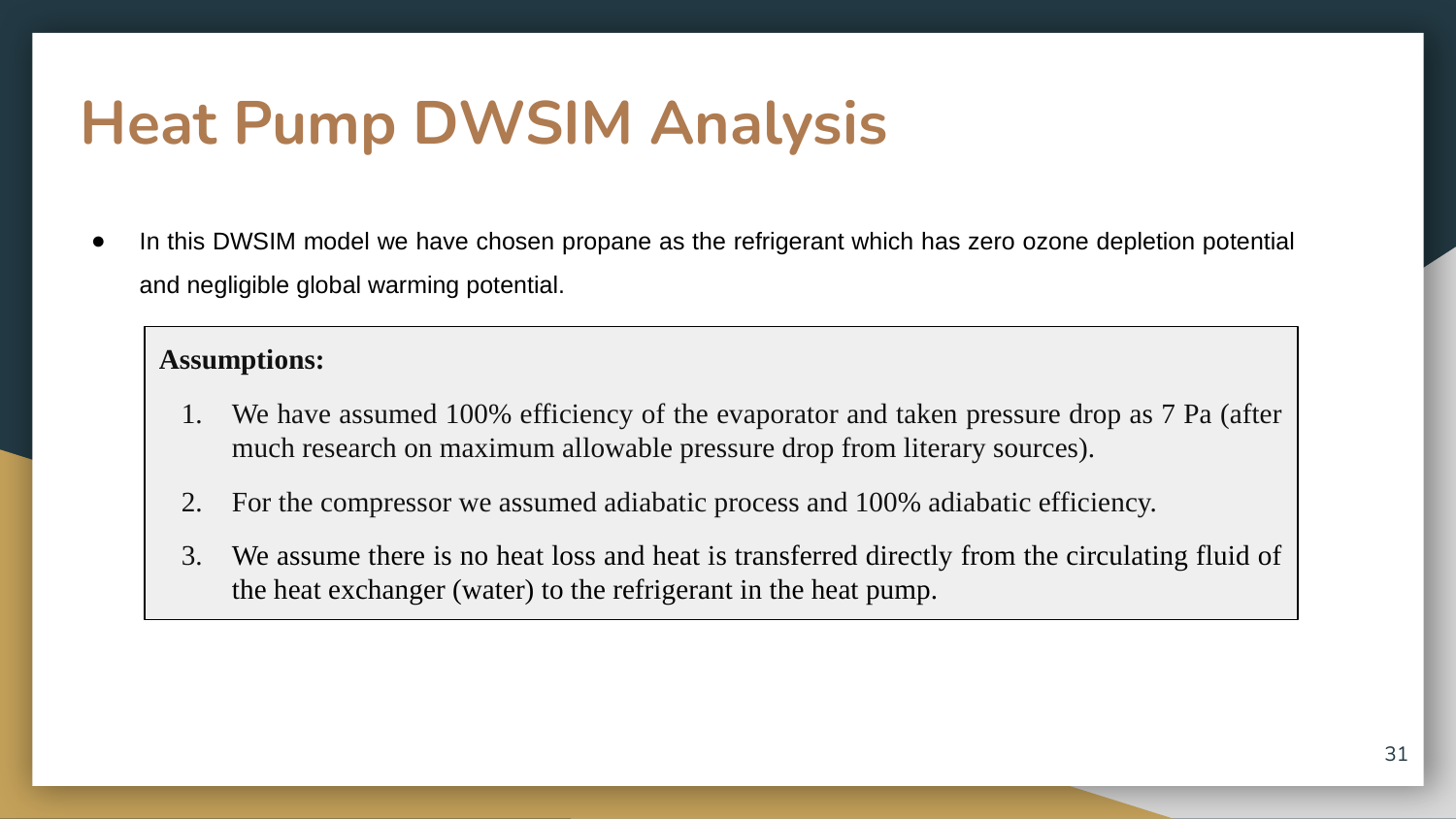

# Heat Pump DWSIM Analysis

In this DWSIM model we have chosen propane as the refrigerant which has zero ozone depletion potential and negligible global warming potential.

Assumptions:
We have assumed 100% efficiency of the evaporator and taken pressure drop as 7 Pa (after much research on maximum allowable pressure drop from literary sources).
For the compressor we assumed adiabatic process and 100% adiabatic efficiency.
We assume there is no heat loss and heat is transferred directly from the circulating fluid of the heat exchanger (water) to the refrigerant in the heat pump.
31